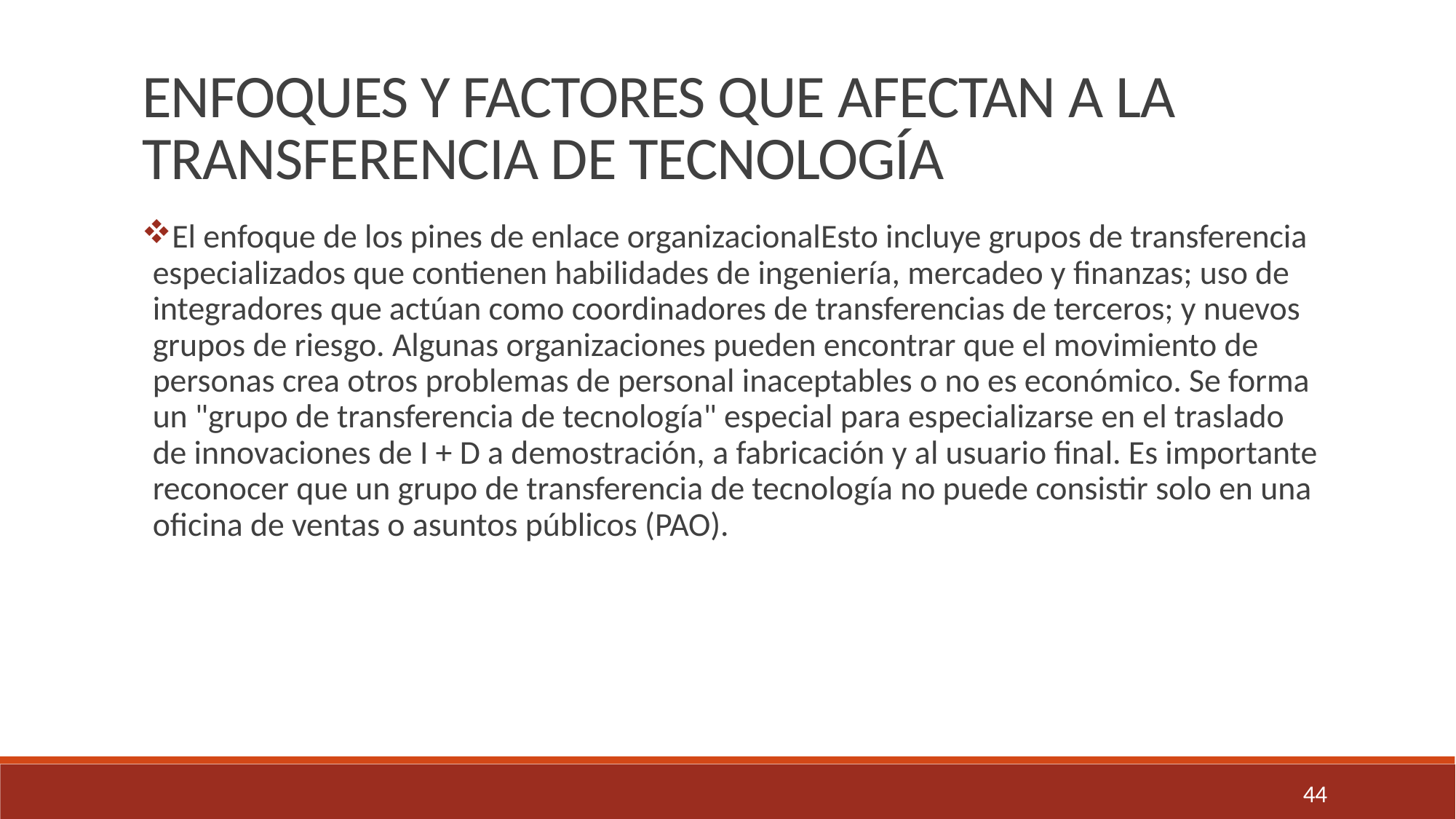

ENFOQUES Y FACTORES QUE AFECTAN A LA TRANSFERENCIA DE TECNOLOGÍA
El enfoque de los pines de enlace organizacionalEsto incluye grupos de transferencia especializados que contienen habilidades de ingeniería, mercadeo y finanzas; uso de integradores que actúan como coordinadores de transferencias de terceros; y nuevos grupos de riesgo. Algunas organizaciones pueden encontrar que el movimiento de personas crea otros problemas de personal inaceptables o no es económico. Se forma un "grupo de transferencia de tecnología" especial para especializarse en el traslado de innovaciones de I + D a demostración, a fabricación y al usuario final. Es importante reconocer que un grupo de transferencia de tecnología no puede consistir solo en una oficina de ventas o asuntos públicos (PAO).
44